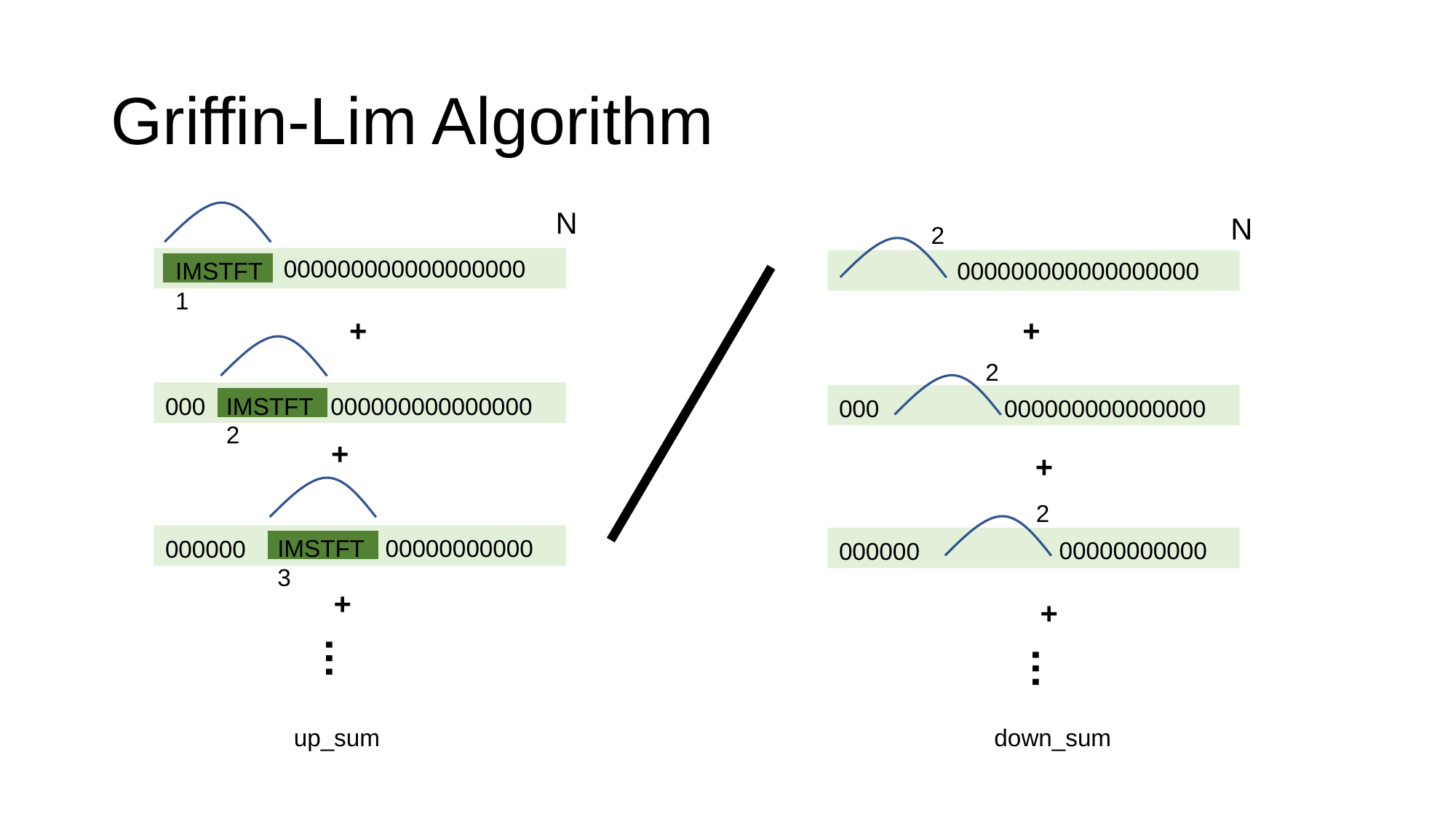

# Griffin-Lim Algorithm
N
N

2

000000000000000000

000000000000000000
IMSTFT 1

+
+

2

000
IMSTFT 2

000000000000000
000
000000000000000
+
+

2

IMSTFT 3

00000000000

000000
00000000000
000000
+
…
+
…
up_sum
down_sum